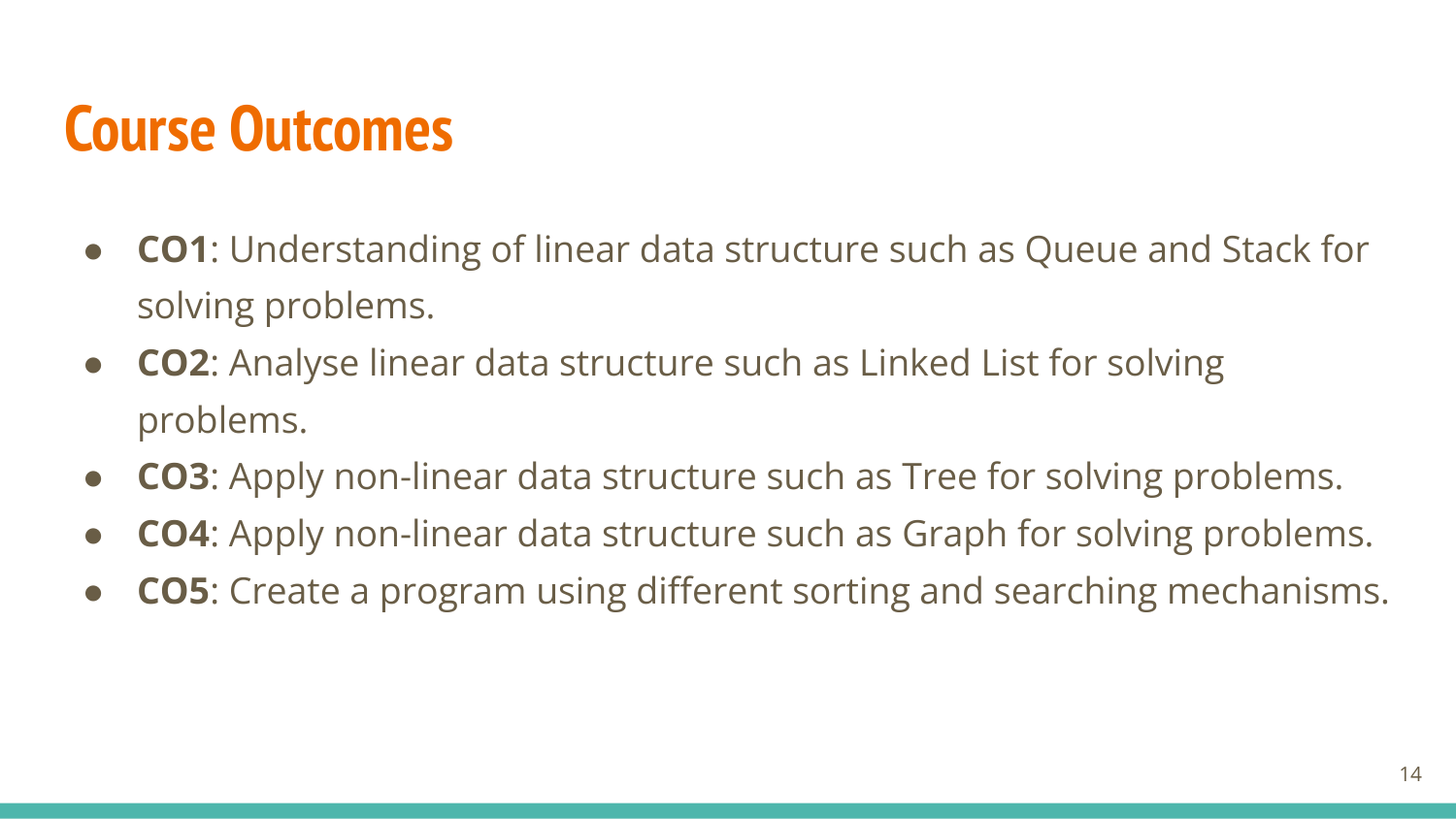

# Course Outcomes
CO1: Understanding of linear data structure such as Queue and Stack for solving problems.
CO2: Analyse linear data structure such as Linked List for solving problems.
CO3: Apply non-linear data structure such as Tree for solving problems.
CO4: Apply non-linear data structure such as Graph for solving problems.
CO5: Create a program using different sorting and searching mechanisms.
14